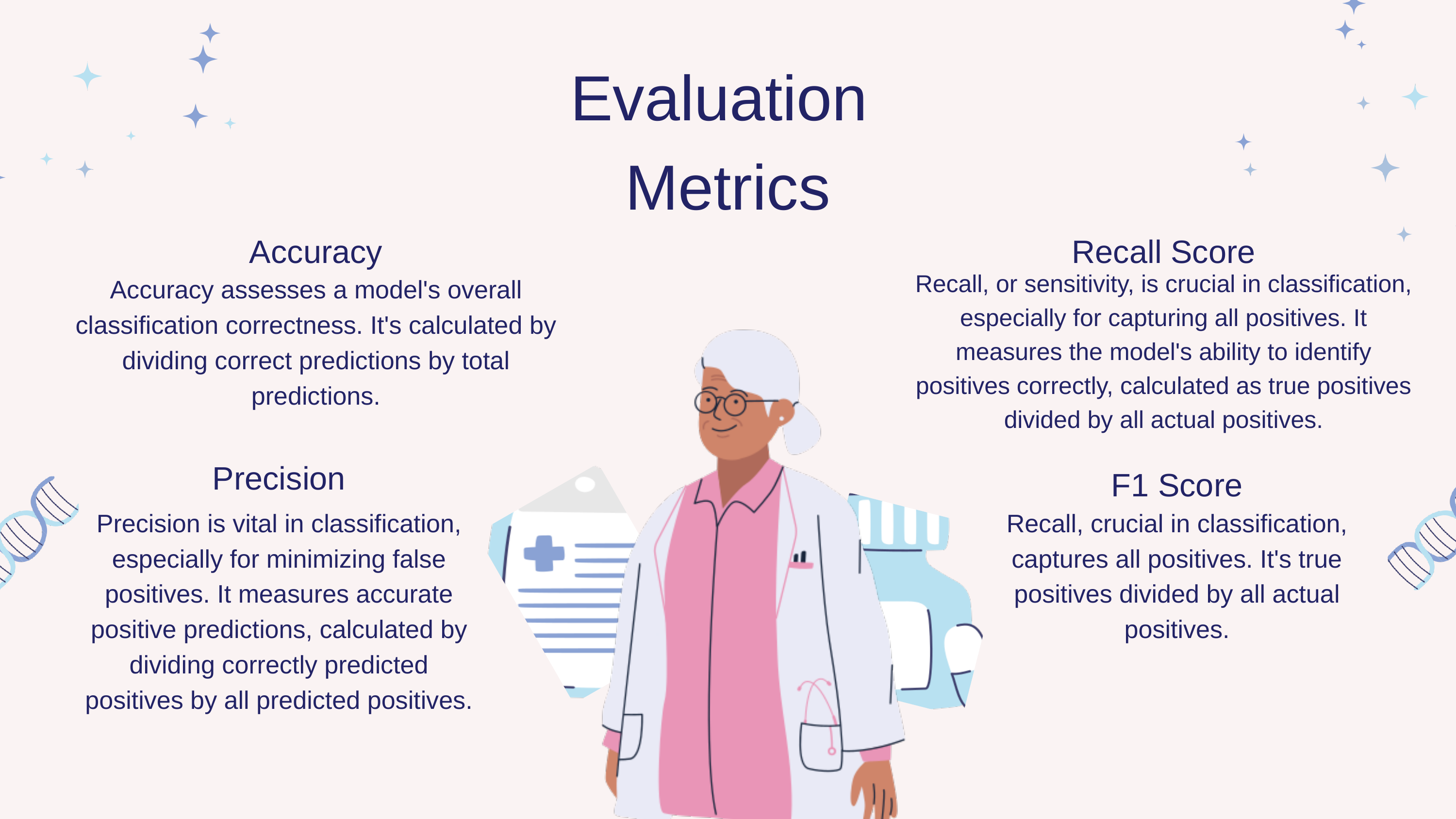

Evaluation
Metrics
Accuracy
Recall Score
Recall, or sensitivity, is crucial in classification, especially for capturing all positives. It measures the model's ability to identify positives correctly, calculated as true positives divided by all actual positives.

Accuracy assesses a model's overall classification correctness. It's calculated by dividing correct predictions by total predictions.

Precision
F1 Score

Precision is vital in classification, especially for minimizing false positives. It measures accurate positive predictions, calculated by dividing correctly predicted positives by all predicted positives.
Recall, crucial in classification, captures all positives. It's true positives divided by all actual positives.